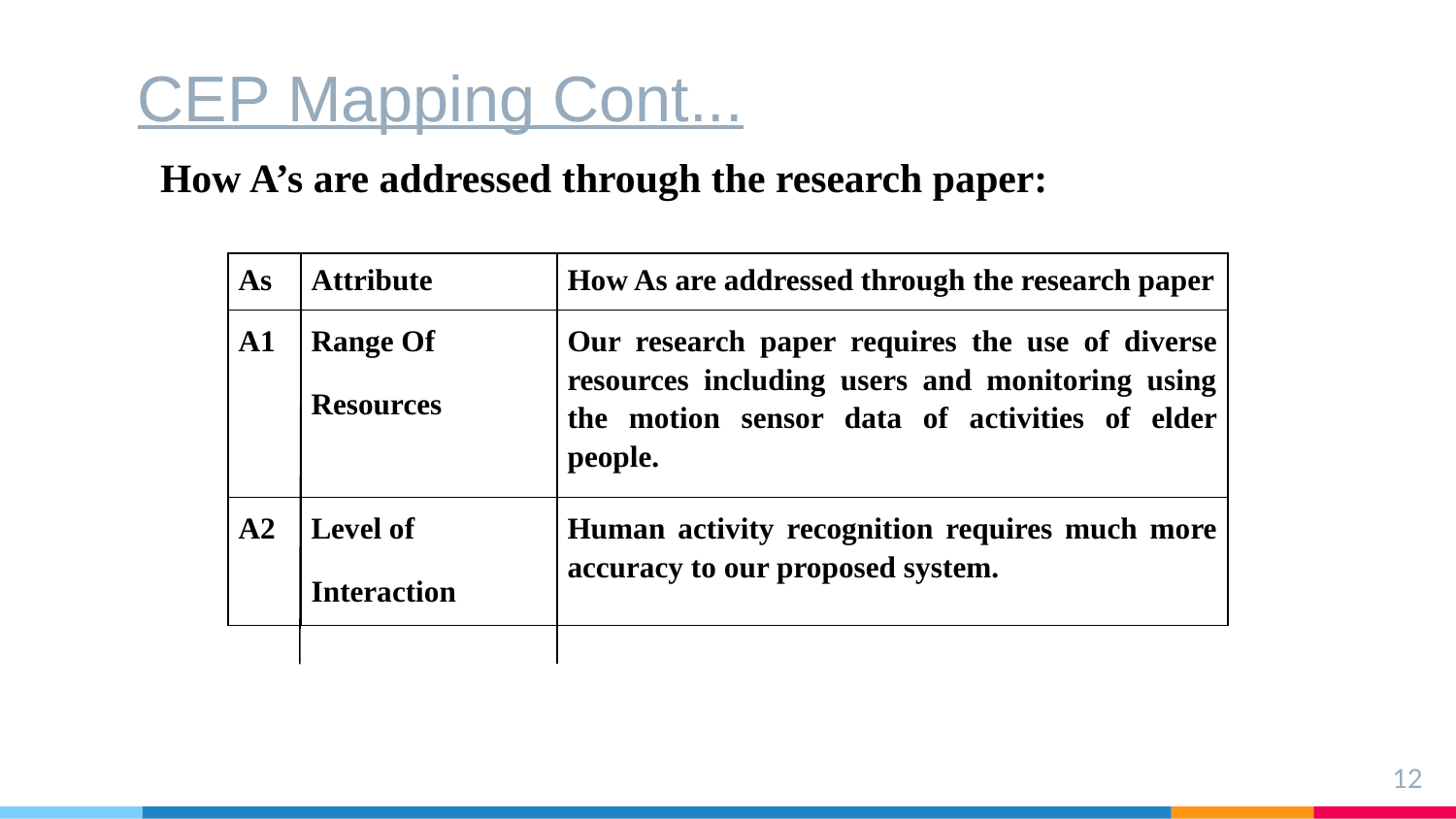

# CEP Mapping Cont...
How A’s are addressed through the research paper:
| As | Attribute | How As are addressed through the research paper |
| --- | --- | --- |
| A1 | Range Of Resources | Our research paper requires the use of diverse resources including users and monitoring using the motion sensor data of activities of elder people. |
| A2 | Level of Interaction | Human activity recognition requires much more accuracy to our proposed system. |
12